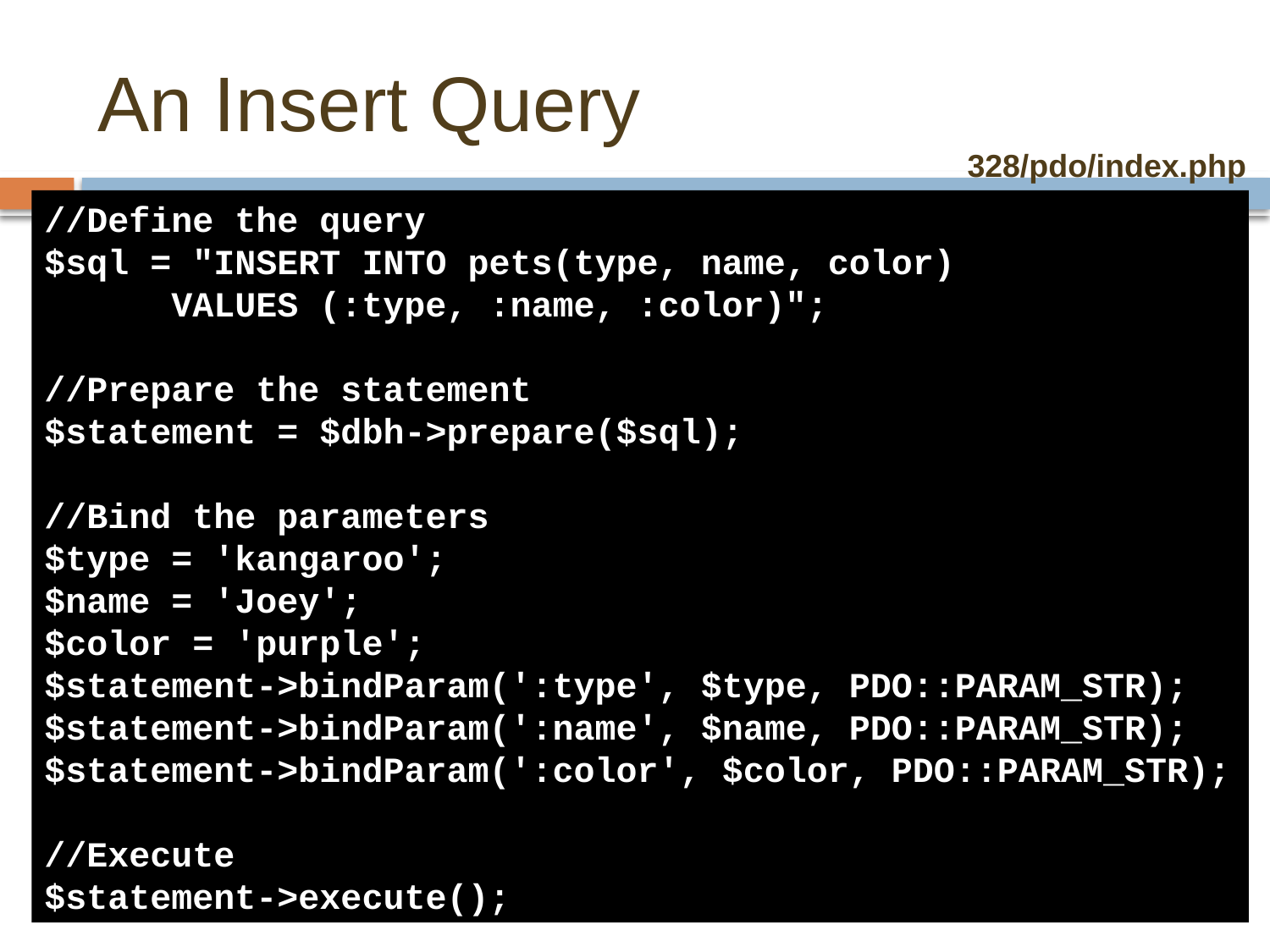

# An Insert Query
328/pdo/index.php
//Define the query
$sql = "INSERT INTO pets(type, name, color)
	VALUES (:type, :name, :color)";

//Prepare the statement
$statement = $dbh->prepare($sql);

//Bind the parameters
$type = 'kangaroo';
$name = 'Joey';
$color = 'purple';
$statement->bindParam(':type', $type, PDO::PARAM_STR);
$statement->bindParam(':name', $name, PDO::PARAM_STR);
$statement->bindParam(':color', $color, PDO::PARAM_STR);

//Execute
$statement->execute();